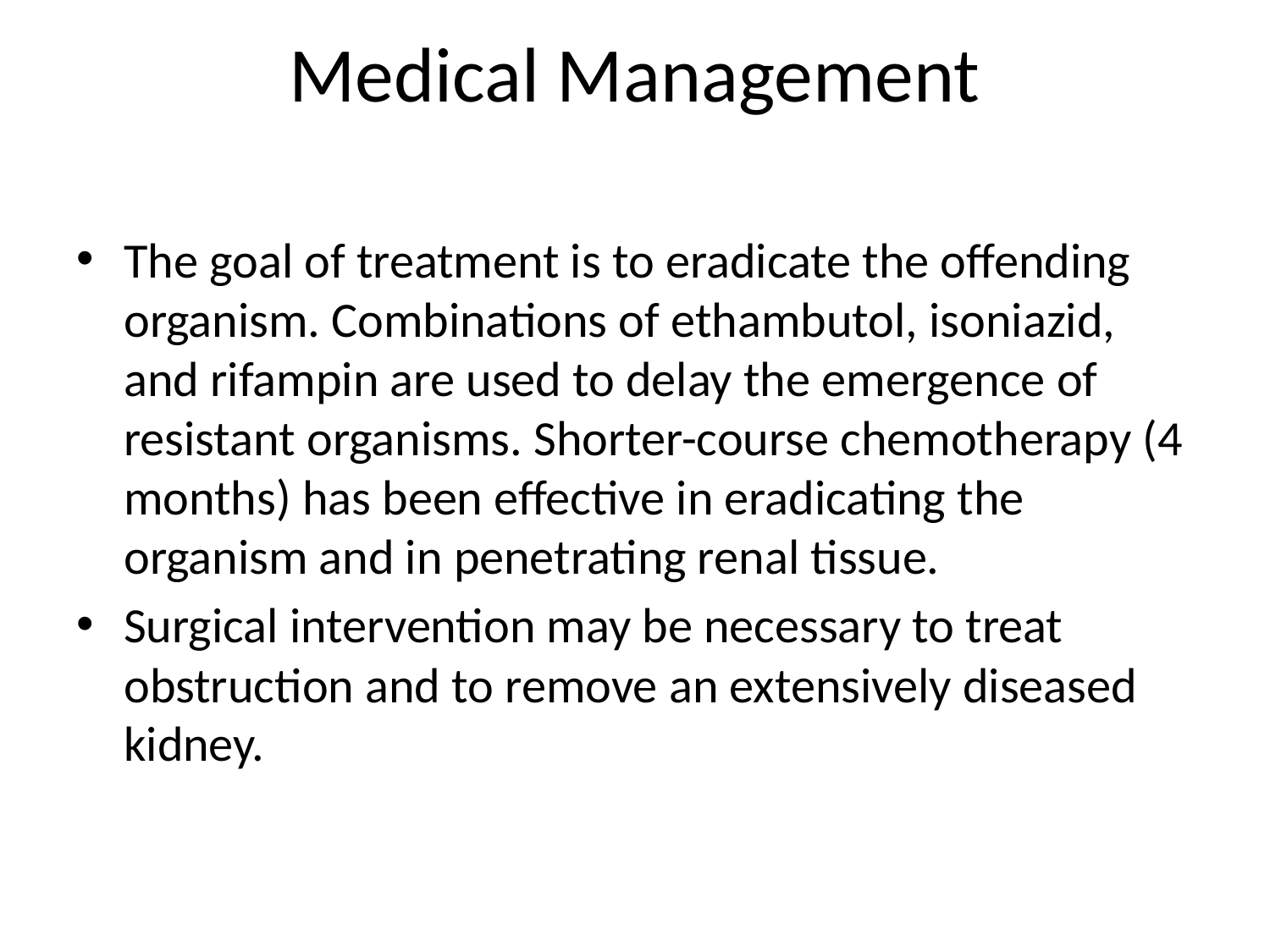

# Medical Management
The goal of treatment is to eradicate the offending organism. Combinations of ethambutol, isoniazid, and rifampin are used to delay the emergence of resistant organisms. Shorter-course chemotherapy (4 months) has been effective in eradicating the organism and in penetrating renal tissue.
Surgical intervention may be necessary to treat obstruction and to remove an extensively diseased kidney.